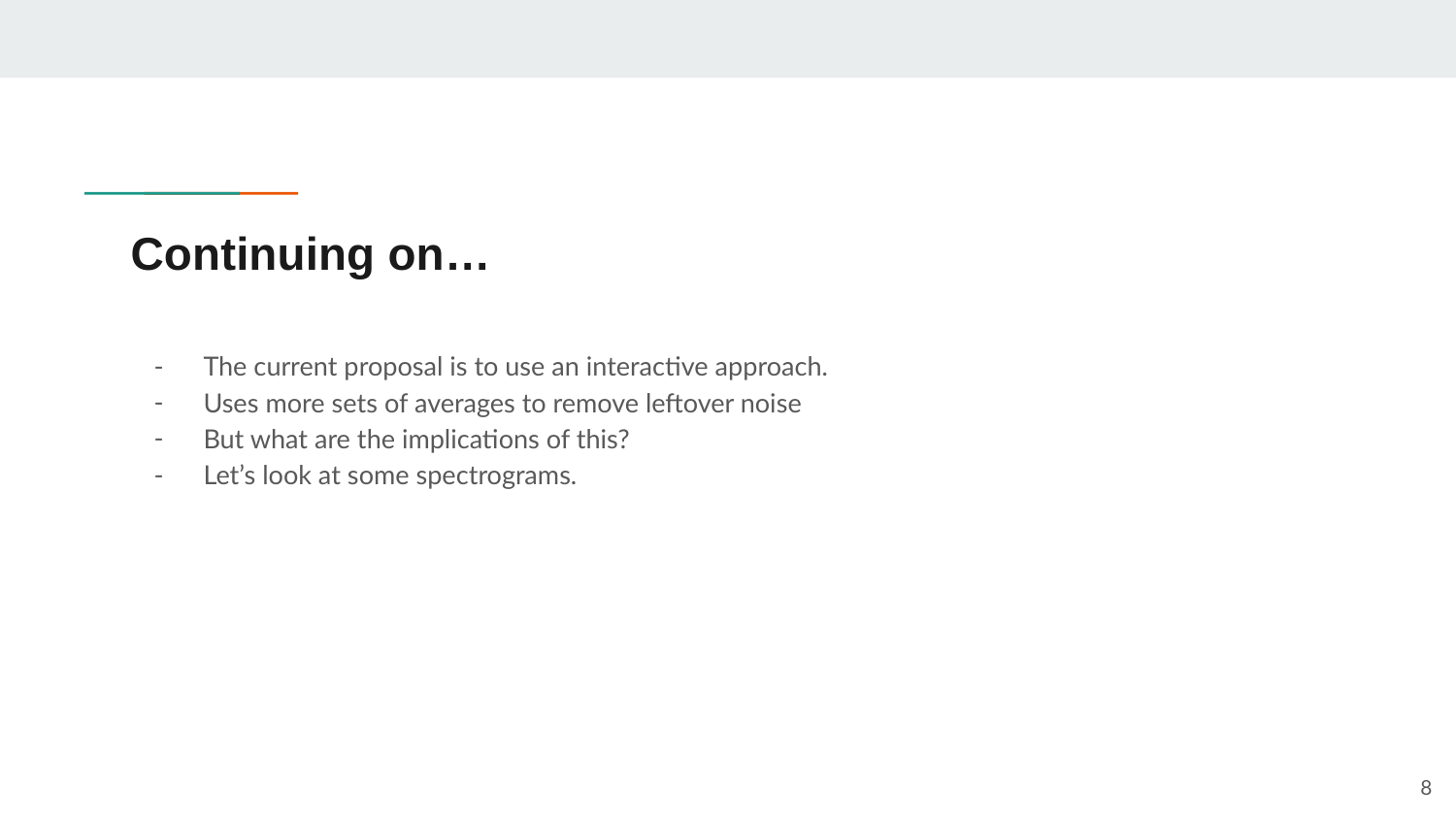

# Continuing on…
The current proposal is to use an interactive approach.
Uses more sets of averages to remove leftover noise
But what are the implications of this?
Let’s look at some spectrograms.
8